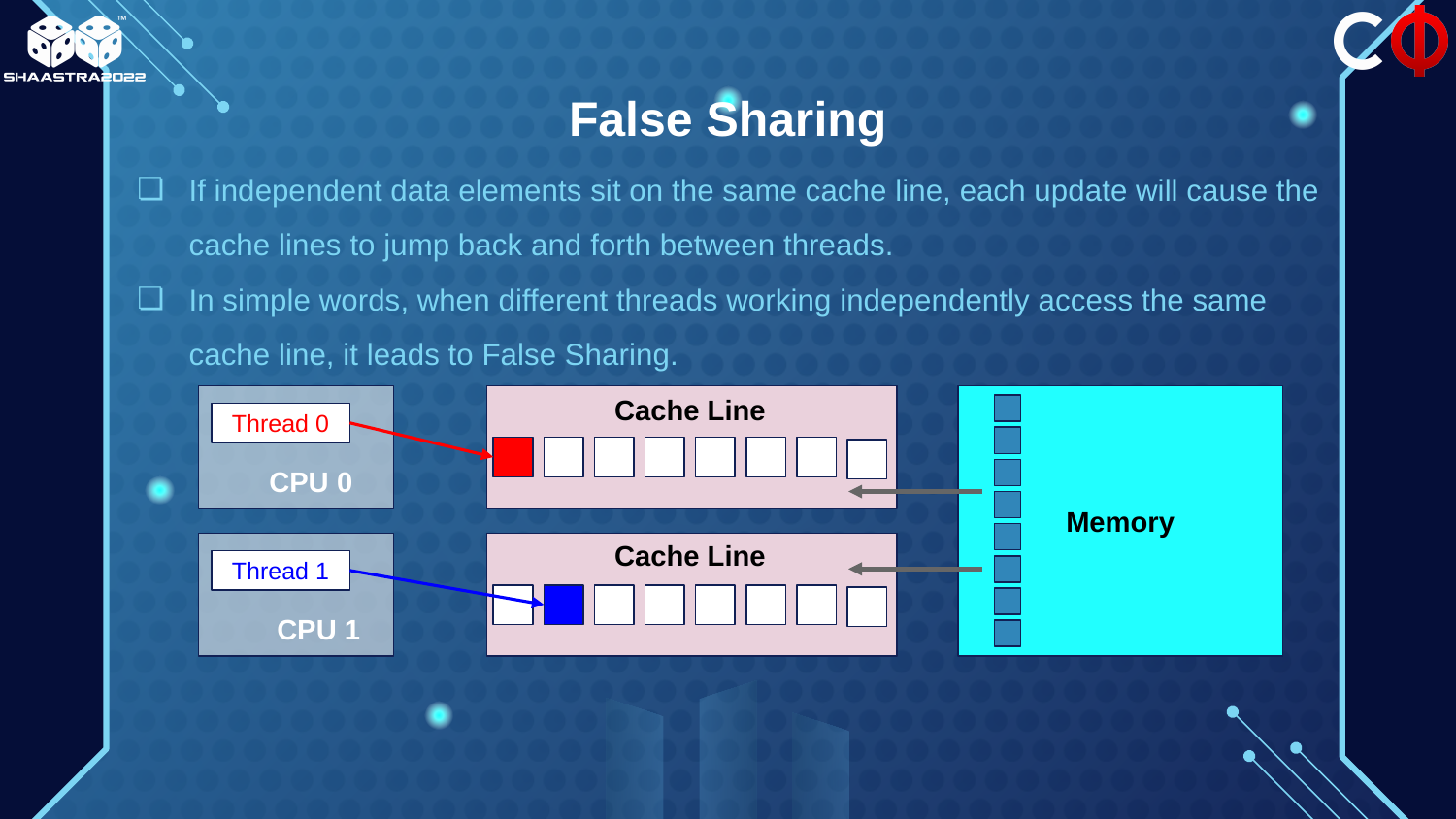

# False Sharing
If independent data elements sit on the same cache line, each update will cause the cache lines to jump back and forth between threads.
In simple words, when different threads working independently access the same cache line, it leads to False Sharing.

Cache Line

       CPU 0

Memory

Thread 0

Cache Line

        CPU 1

Thread 1